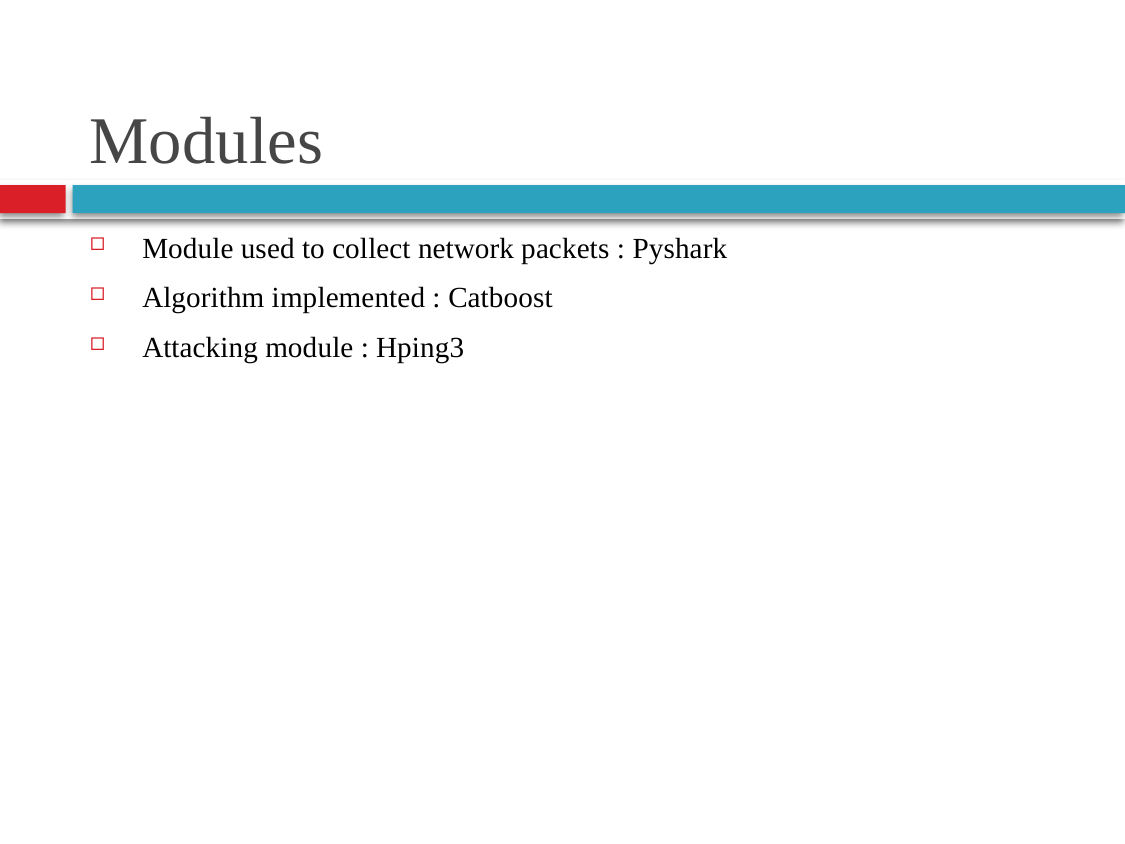

# Modules
Module used to collect network packets : Pyshark
Algorithm implemented : Catboost
Attacking module : Hping3